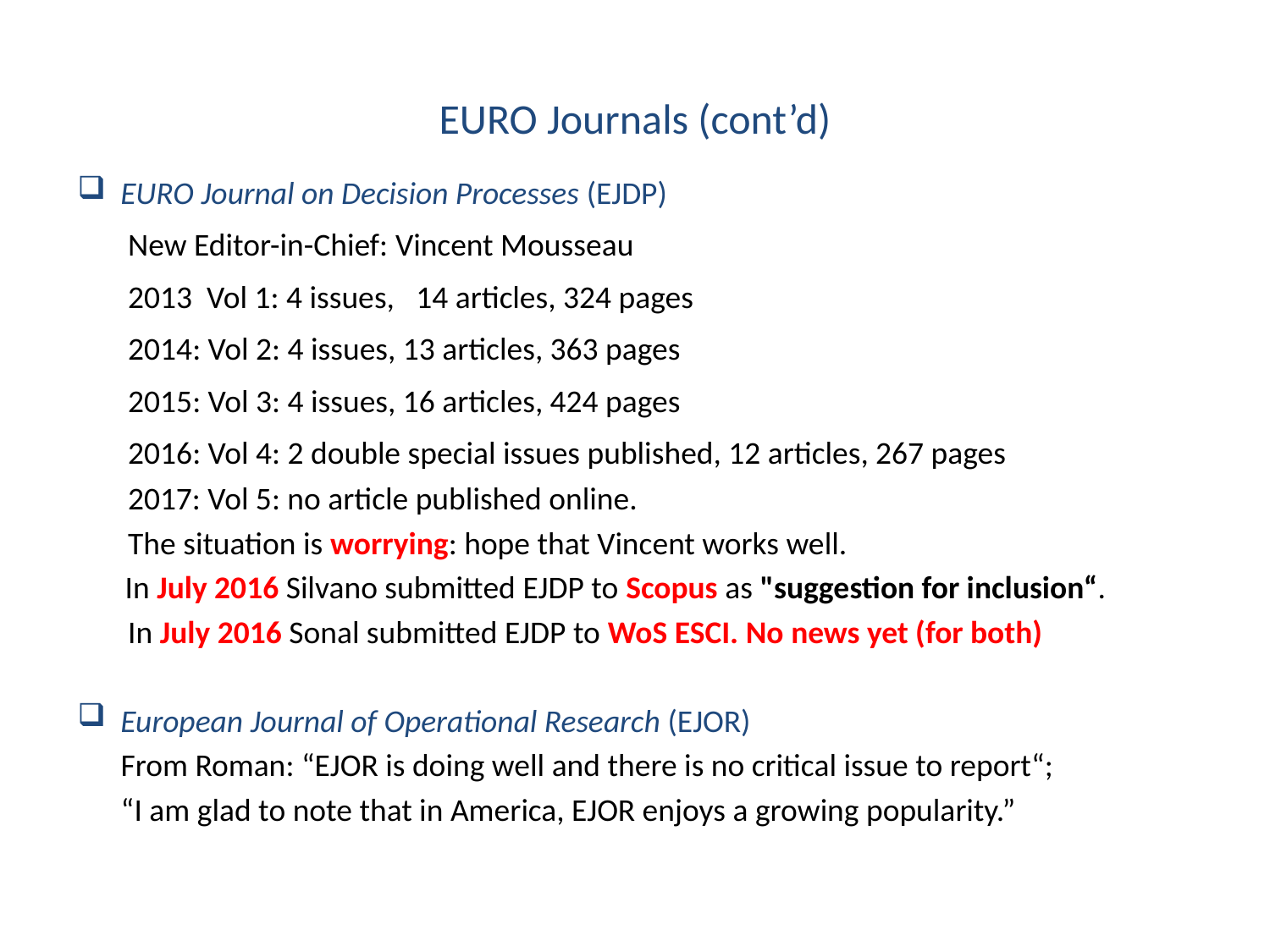

# EURO Journals (cont’d)
EURO Journal on Decision Processes (EJDP)
       New Editor-in-Chief: Vincent Mousseau
       2013  Vol 1: 4 issues,   14 articles, 324 pages
       2014: Vol 2: 4 issues, 13 articles, 363 pages
       2015: Vol 3: 4 issues, 16 articles, 424 pages
       2016: Vol 4: 2 double special issues published, 12 articles, 267 pages
       2017: Vol 5: no article published online.
       The situation is worrying: hope that Vincent works well.
        In July 2016 Silvano submitted EJDP to Scopus as "suggestion for inclusion“.
       In July 2016 Sonal submitted EJDP to WoS ESCI. No news yet (for both)

European Journal of Operational Research (EJOR)
      From Roman: “EJOR is doing well and there is no critical issue to report“;
      “I am glad to note that in America, EJOR enjoys a growing popularity.”